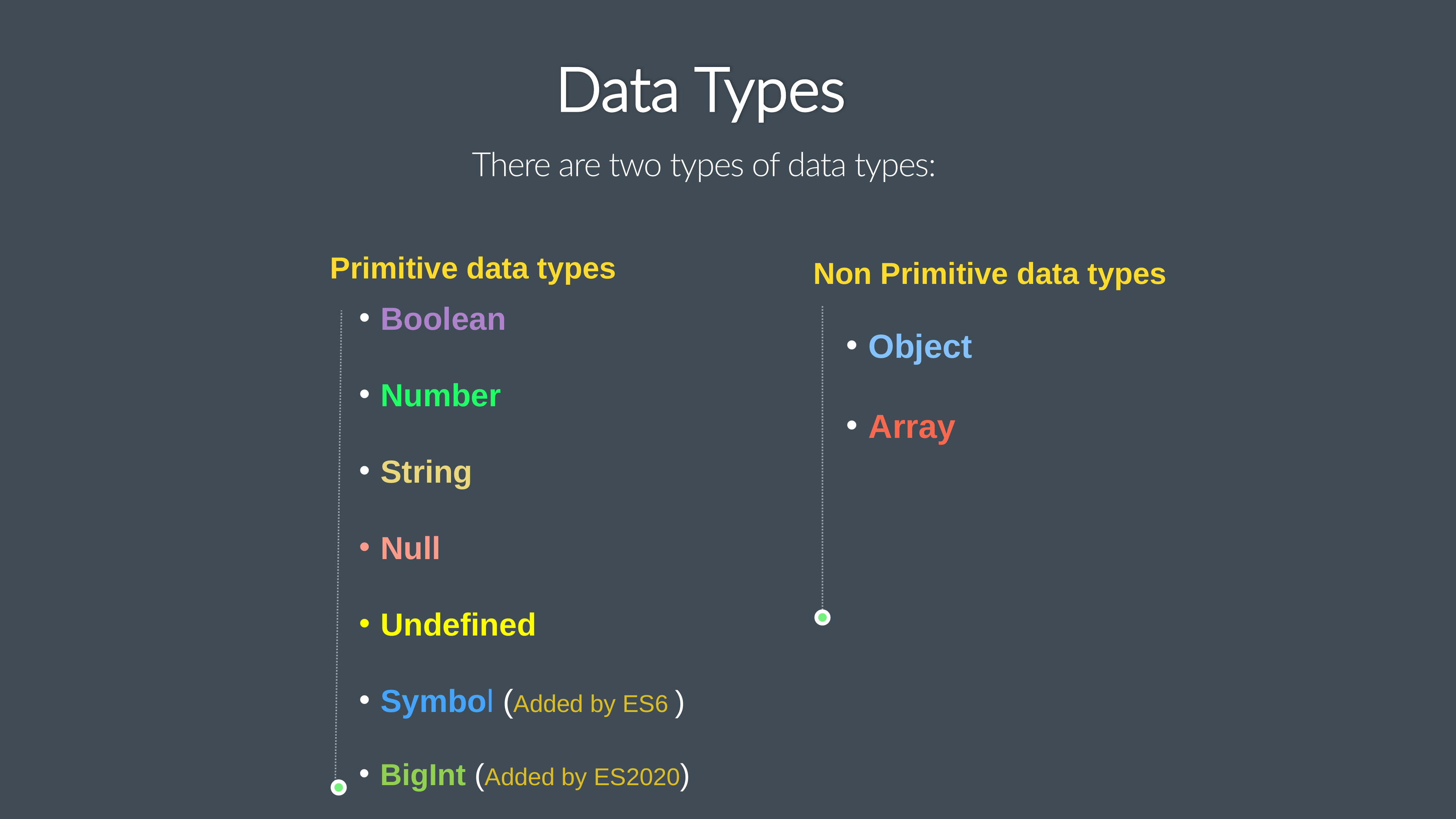

Data Types
There are two types of data types:
Primitive data types
Non Primitive data types
 Boolean

 Number

 String

 Null

 Undefined

 Symbol (Added by ES6 )

 BigInt (Added by ES2020)

 Object

 Array